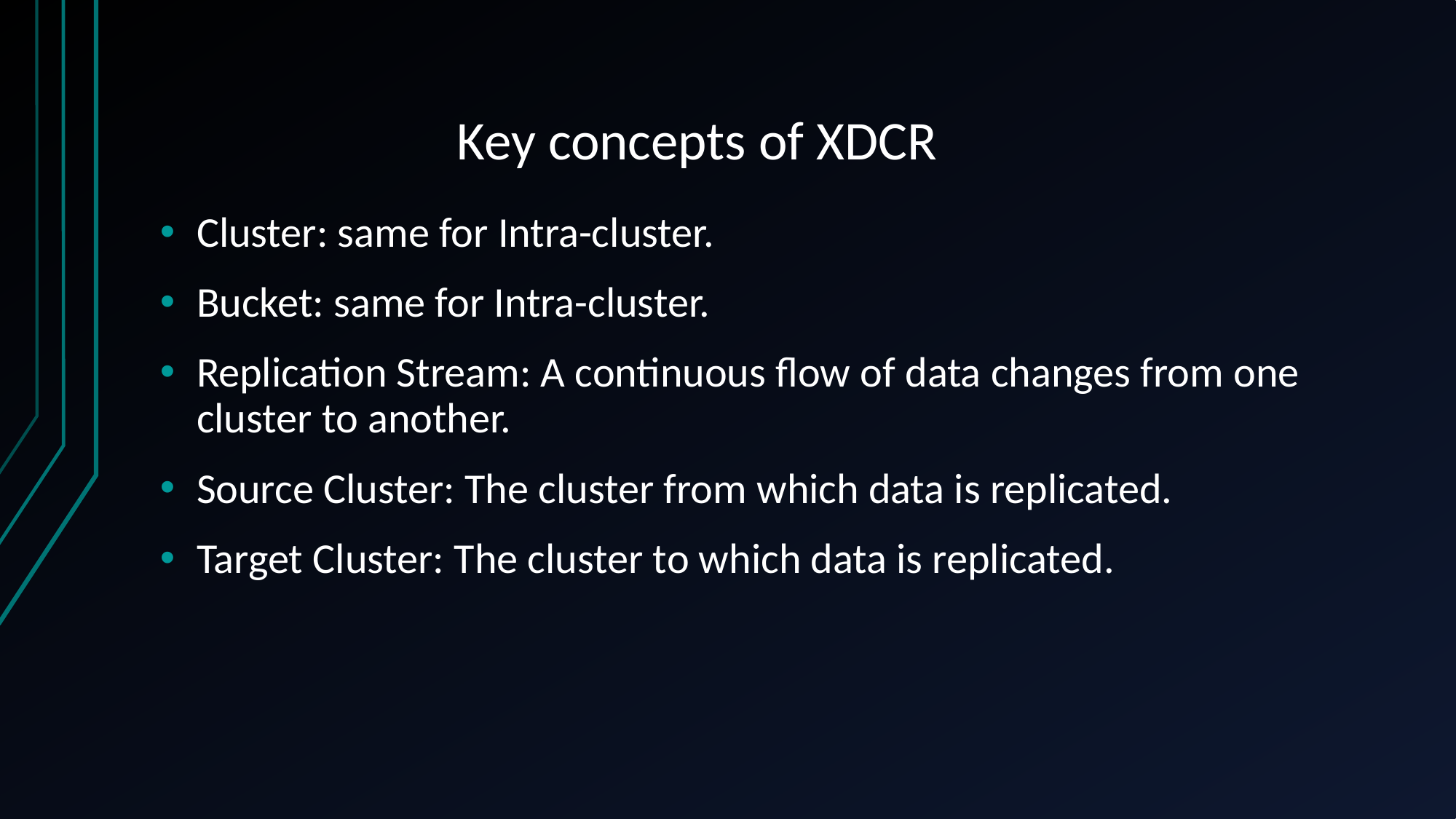

# Key concepts of XDCR
Cluster: same for Intra-cluster.
Bucket: same for Intra-cluster.
Replication Stream: A continuous flow of data changes from one cluster to another.
Source Cluster: The cluster from which data is replicated.
Target Cluster: The cluster to which data is replicated.